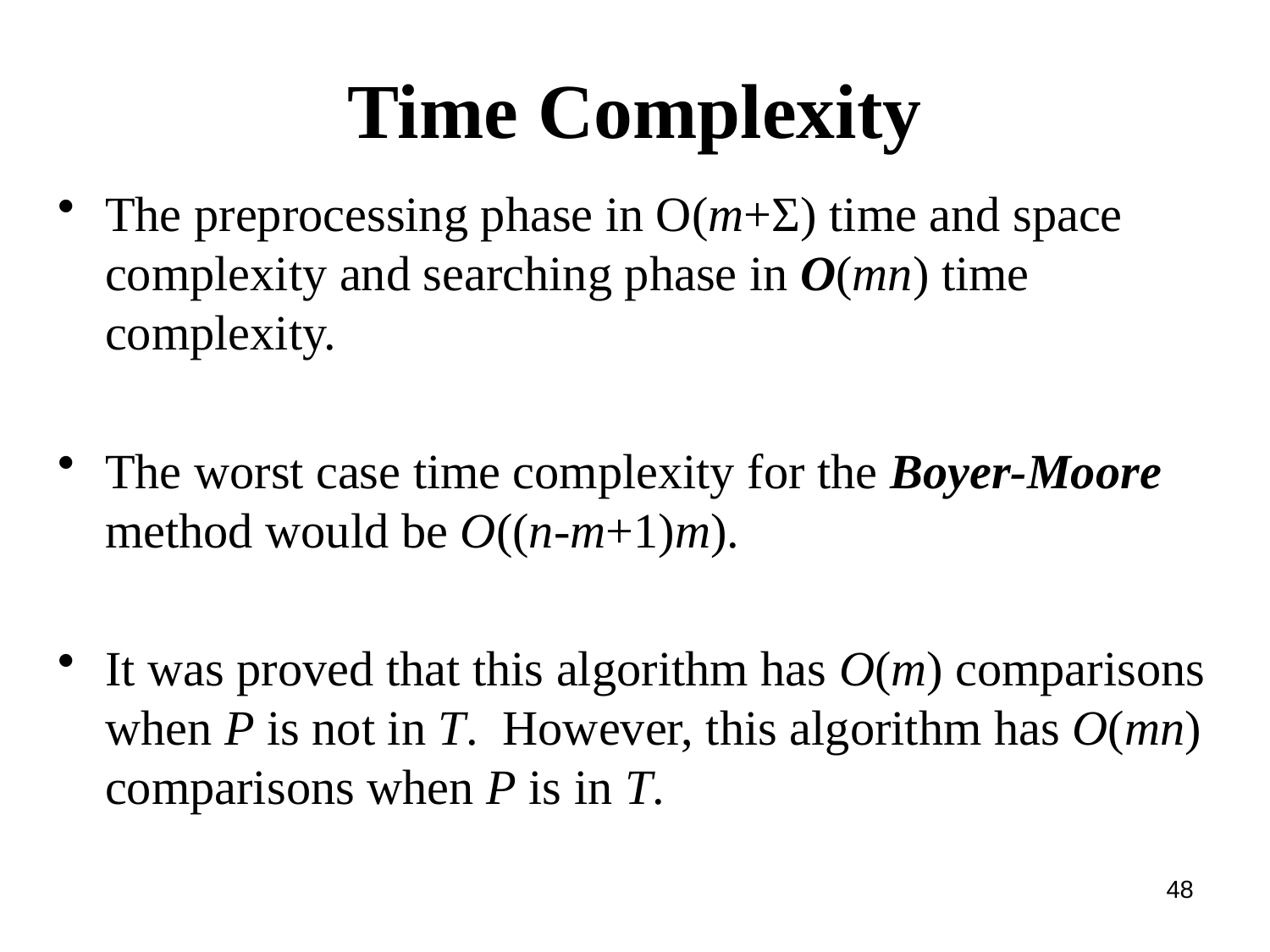

# Time Complexity
The preprocessing phase in O(m+Σ) time and space complexity and searching phase in O(mn) time complexity.

The worst case time complexity for the Boyer-Moore method would be O((n-m+1)m).

It was proved that this algorithm has O(m) comparisons when P is not in T.  However, this algorithm has O(mn) comparisons when P is in T.
48